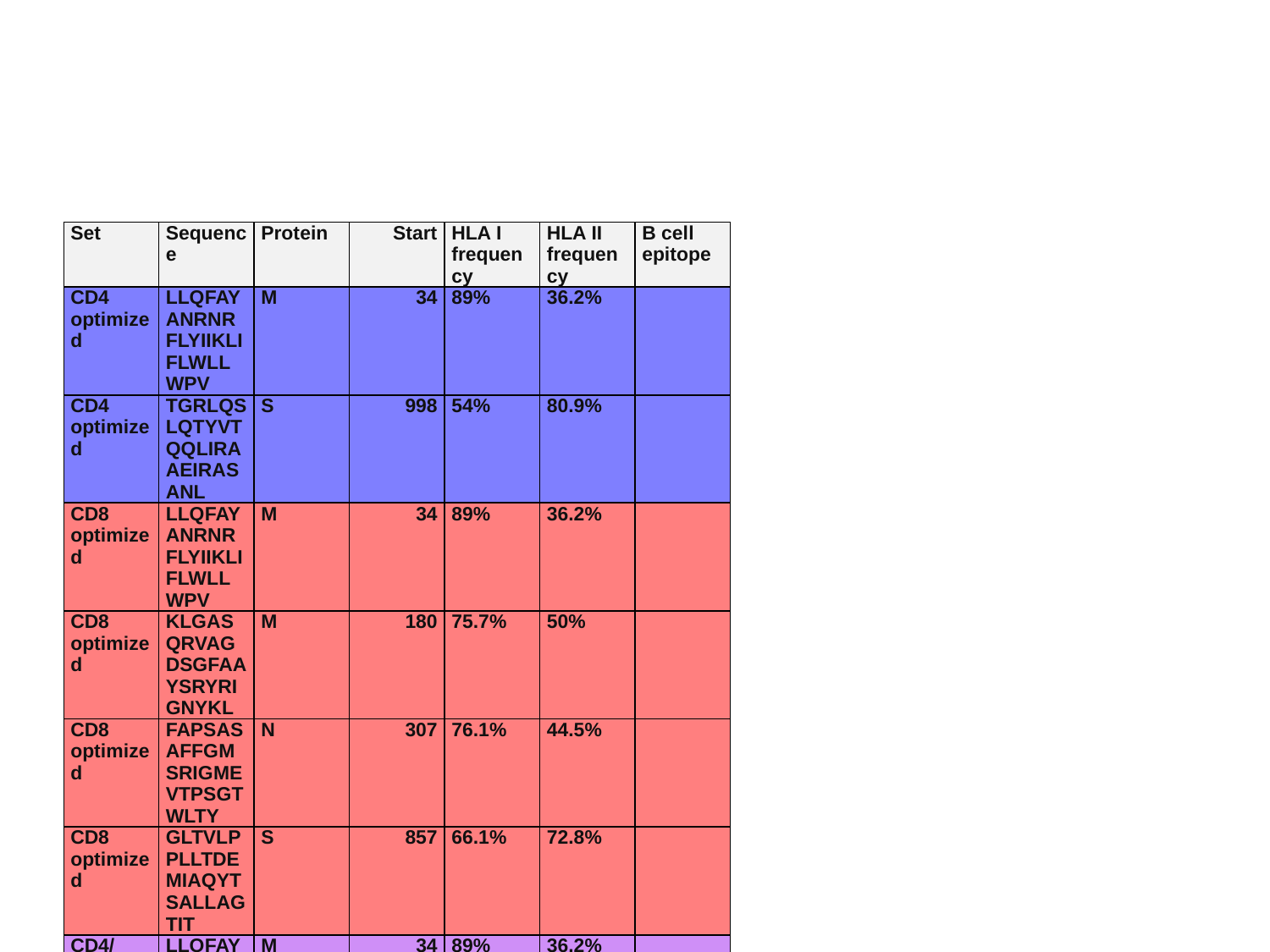

| Set | Sequence | Protein | Start | HLA I frequency | HLA II frequency | B cell epitope |
| --- | --- | --- | --- | --- | --- | --- |
| CD4 optimized | LLQFAYANRNRFLYIIKLIFLWLLWPV | M | 34 | 89% | 36.2% |  |
| CD4 optimized | TGRLQSLQTYVTQQLIRAAEIRASANL | S | 998 | 54% | 80.9% |  |
| CD8 optimized | LLQFAYANRNRFLYIIKLIFLWLLWPV | M | 34 | 89% | 36.2% |  |
| CD8 optimized | KLGASQRVAGDSGFAAYSRYRIGNYKL | M | 180 | 75.7% | 50% |  |
| CD8 optimized | FAPSASAFFGMSRIGMEVTPSGTWLTY | N | 307 | 76.1% | 44.5% |  |
| CD8 optimized | GLTVLPPLLTDEMIAQYTSALLAGTIT | S | 857 | 66.1% | 72.8% |  |
| CD4/CD8 optimized | LLQFAYANRNRFLYIIKLIFLWLLWPV | M | 34 | 89% | 36.2% |  |
| CD4/CD8 optimized | YFIASFRLFARTRSMWSFNPETNILLN | M | 95 | 77.7% | 52.8% |  |
| CD4/CD8 optimized | GLTVLPPLLTDEMIAQYTSALLAGTIT | S | 857 | 66.1% | 72.8% |  |
| B cell optimized | YNYLYRLFRKSNLKPFERDISTEIYQA | S | 449 | 78% | 45.8% | RKSNLKPFERDISTEIY |
| B cell optimized | FRKSNLKPFERDISTEIYQAGSTPCNG | S | 456 | 46% | 30.3% | RKSNLKPFERDISTEIY |
| B cell optimized | AVRDPQTLEILDITPCSFGGVSVITPG | S | 575 | 13.3% | 20.9% | QTLE |
| B cell optimized | IYKTPPIKDFGGFNFSQILPDPSKPSK | S | 788 | 34.8% | 23.4% | PSKP |
| B cell optimized | PSKPSKRSFIEDLLFNKVTLADAGFIK | S | 809 | 66.2% | 39.9% | PSKP |
| B cell optimized | LQPELDSFKEELDKYFKNHTSPDVDLG | S | 1141 | 0% | 40.7% | QPELD |